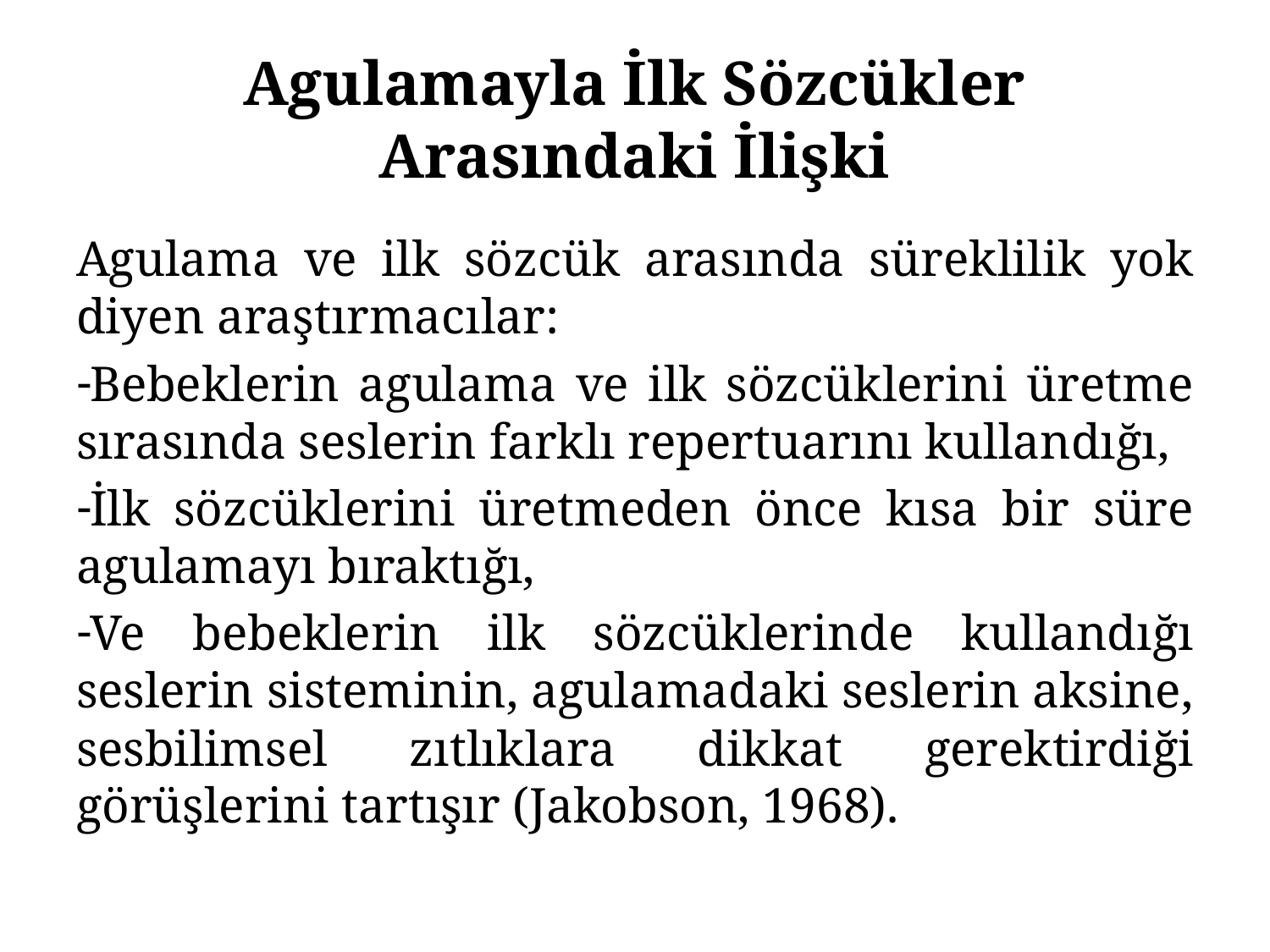

# Agulamayla İlk Sözcükler Arasındaki İlişki
Agulama ve ilk sözcük arasında süreklilik yok diyen araştırmacılar:
Bebeklerin agulama ve ilk sözcüklerini üretme sırasında seslerin farklı repertuarını kullandığı,
İlk sözcüklerini üretmeden önce kısa bir süre agulamayı bıraktığı,
Ve bebeklerin ilk sözcüklerinde kullandığı seslerin sisteminin, agulamadaki seslerin aksine, sesbilimsel zıtlıklara dikkat gerektirdiği görüşlerini tartışır (Jakobson, 1968).